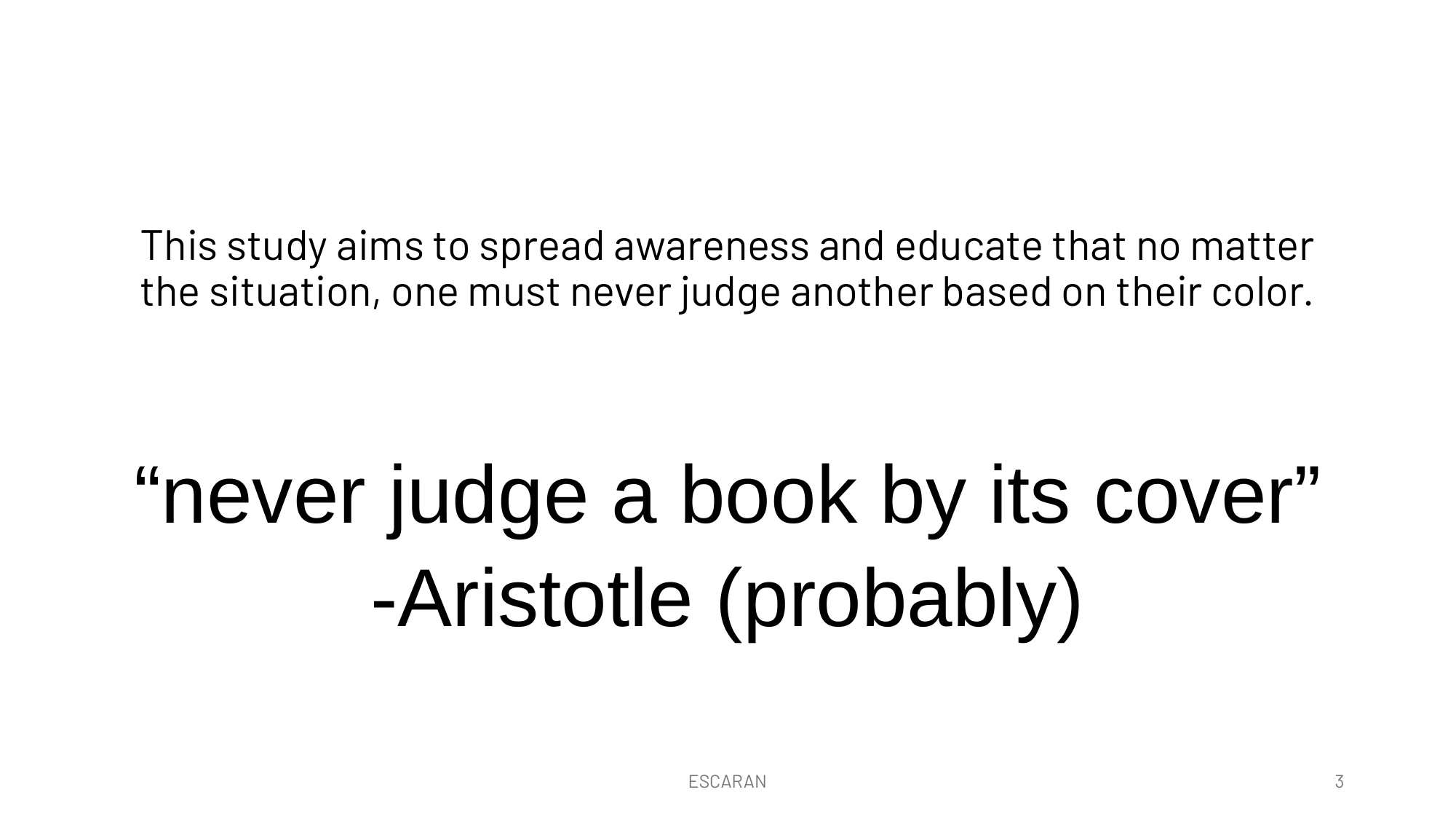

This study aims to spread awareness and educate that no matter the situation, one must never judge another based on their color.

“never judge a book by its cover”
-Aristotle (probably)
ESCARAN
3